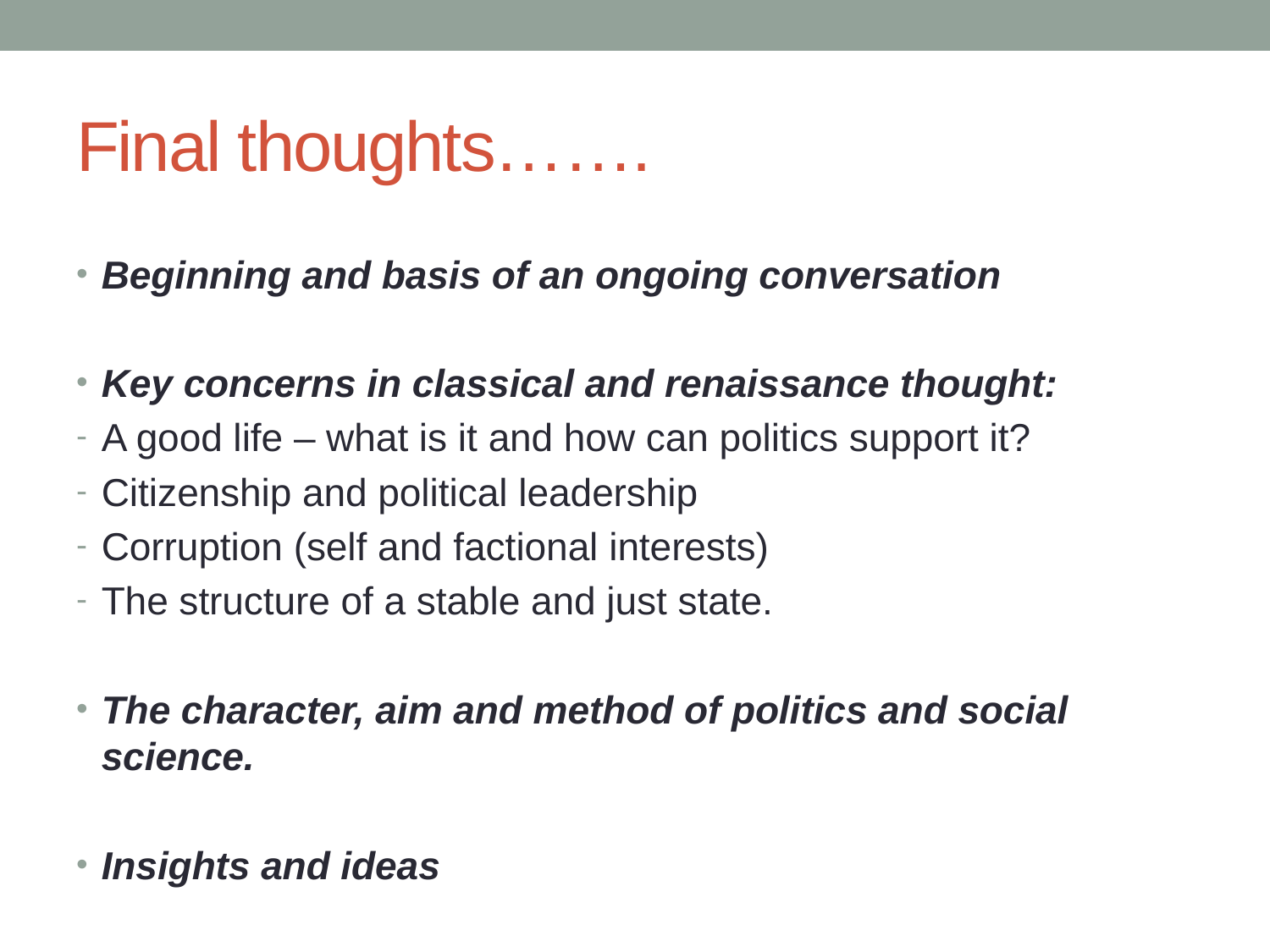

# Final thoughts…….
Beginning and basis of an ongoing conversation

Key concerns in classical and renaissance thought:
A good life – what is it and how can politics support it?
Citizenship and political leadership
Corruption (self and factional interests)
The structure of a stable and just state.

The character, aim and method of politics and social science.

Insights and ideas